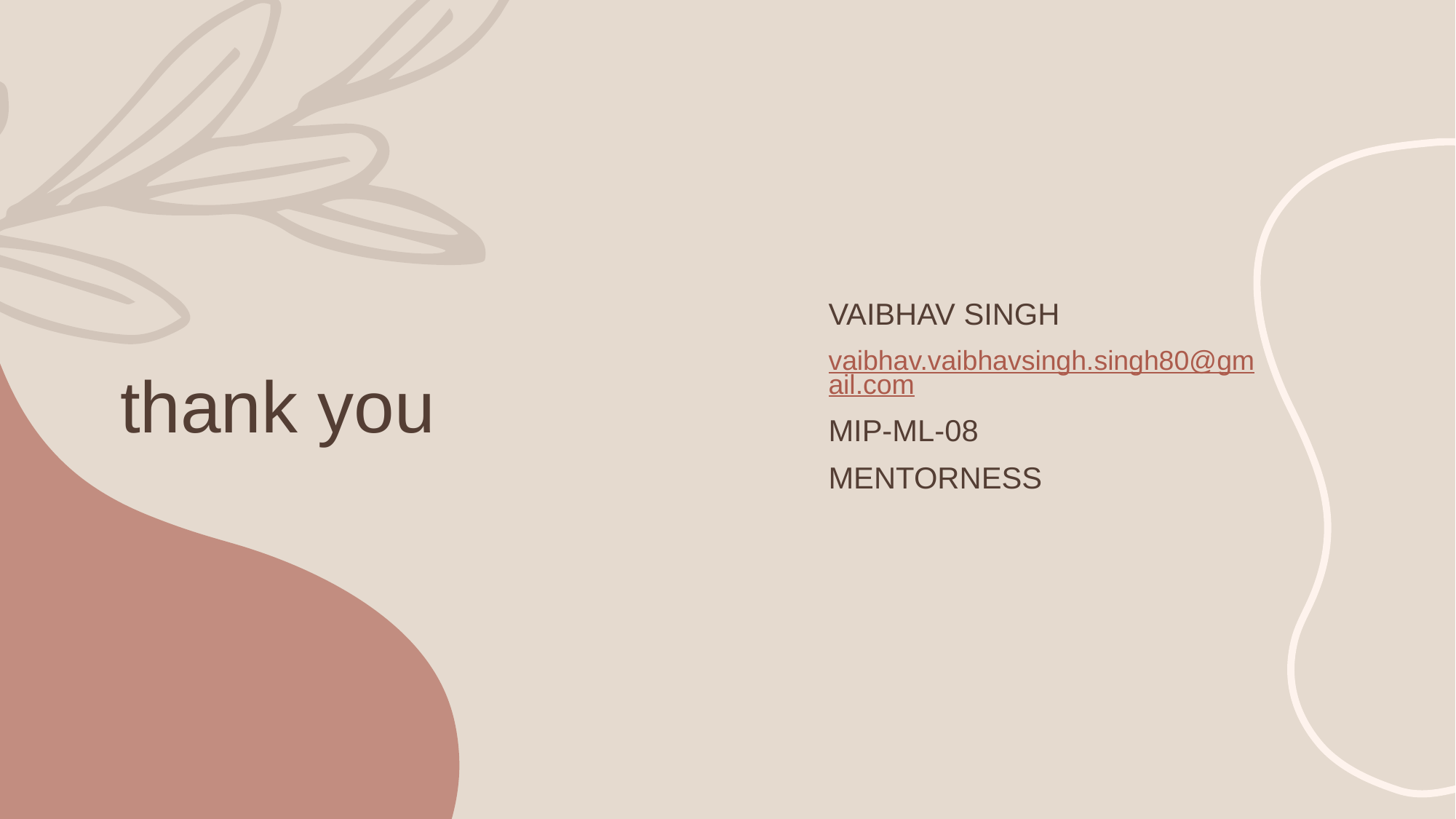

# thank you
VAIBHAV SINGH
vaibhav.vaibhavsingh.singh80@gmail.com
MIP-ML-08
MENTORNESS